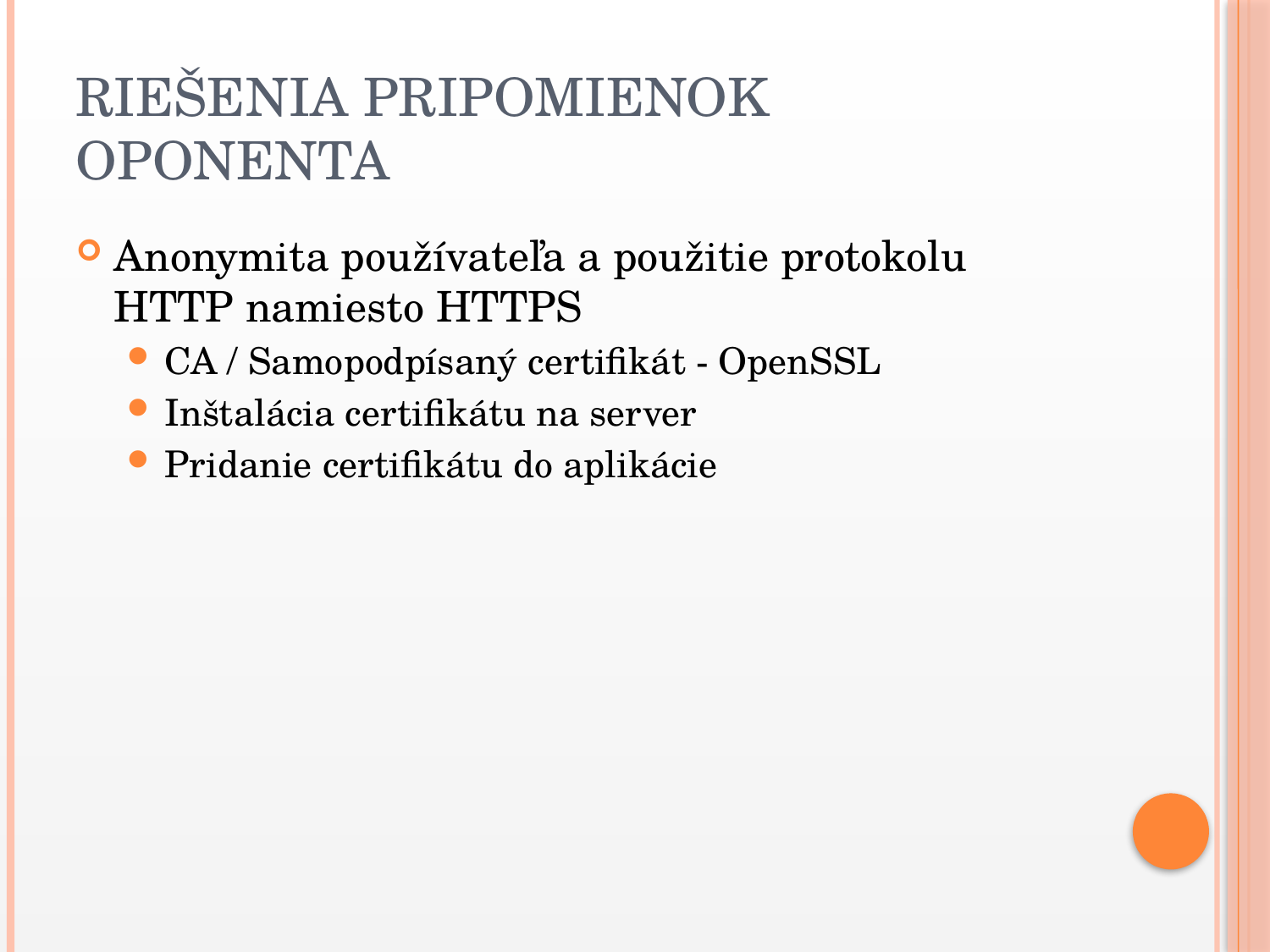

# Riešenia pripomienok oponenta
Anonymita používateľa a použitie protokolu HTTP namiesto HTTPS
CA / Samopodpísaný certifikát - OpenSSL
Inštalácia certifikátu na server
Pridanie certifikátu do aplikácie